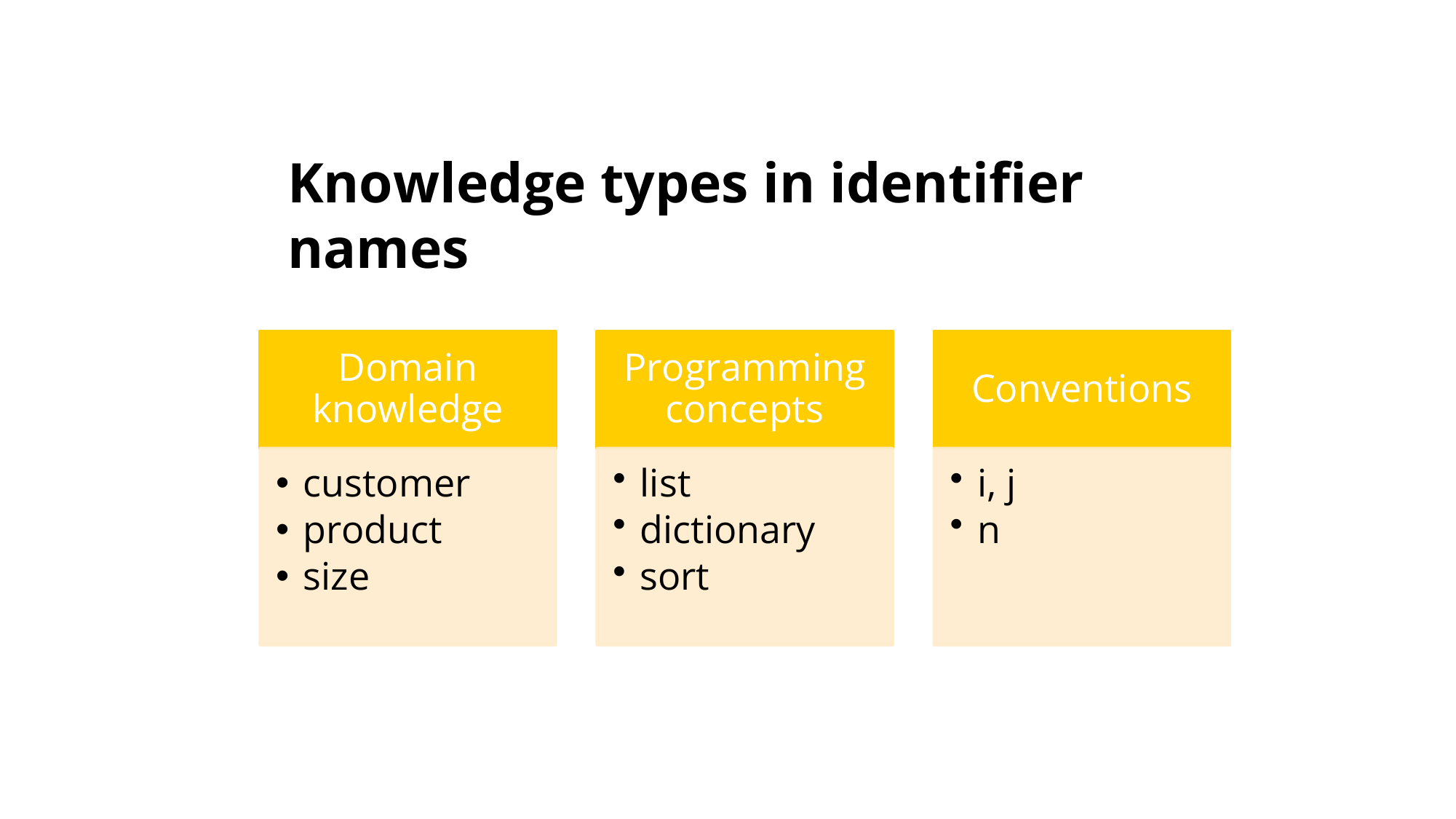

# Knowledge types in identifier names
Domain knowledge
customer
product
size
Programming concepts
list
dictionary
sort
Conventions
i, j
n